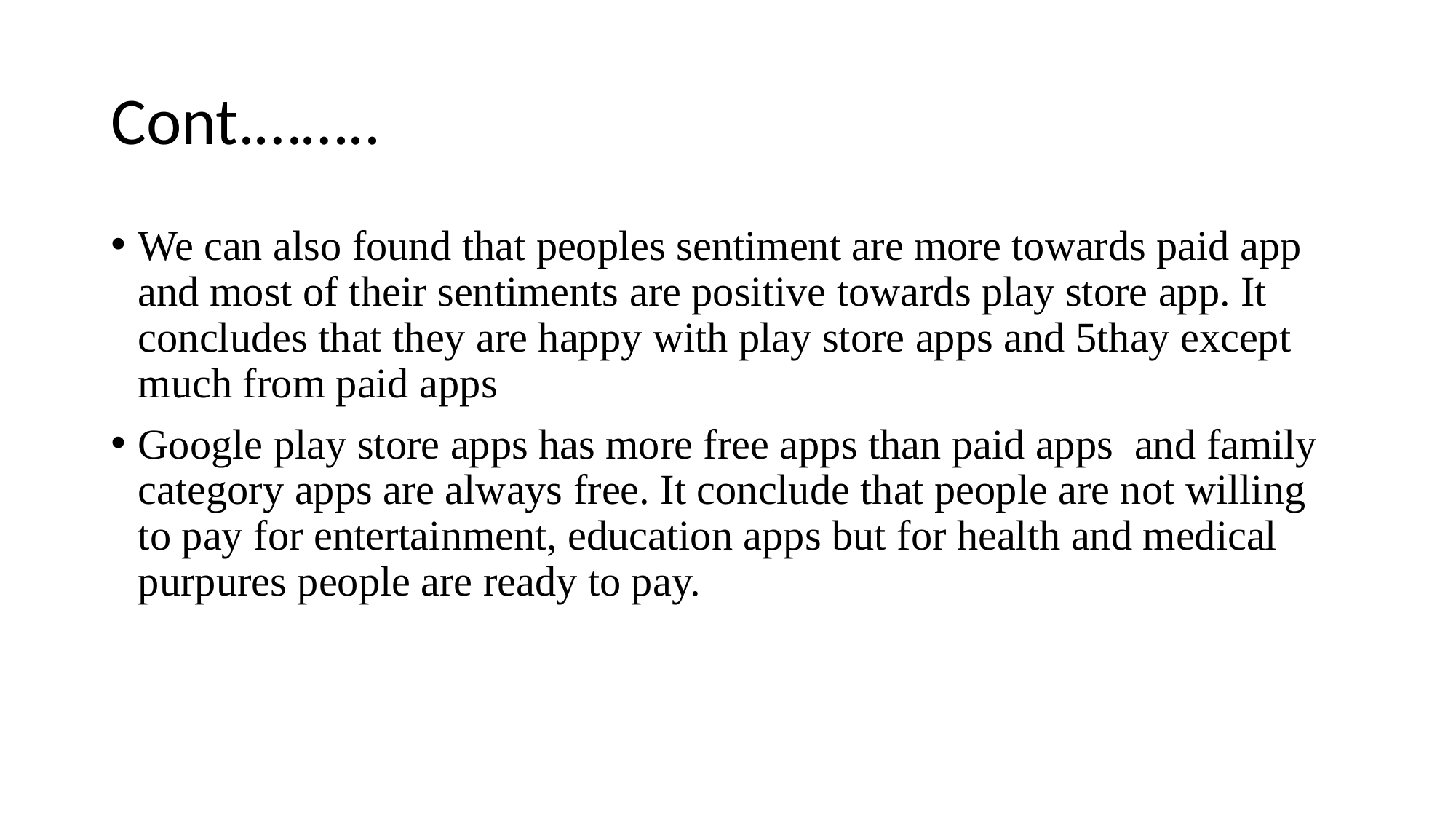

# Cont.……..
We can also found that peoples sentiment are more towards paid app and most of their sentiments are positive towards play store app. It concludes that they are happy with play store apps and 5thay except much from paid apps
Google play store apps has more free apps than paid apps  and family category apps are always free. It conclude that people are not willing to pay for entertainment, education apps but for health and medical purpures people are ready to pay.